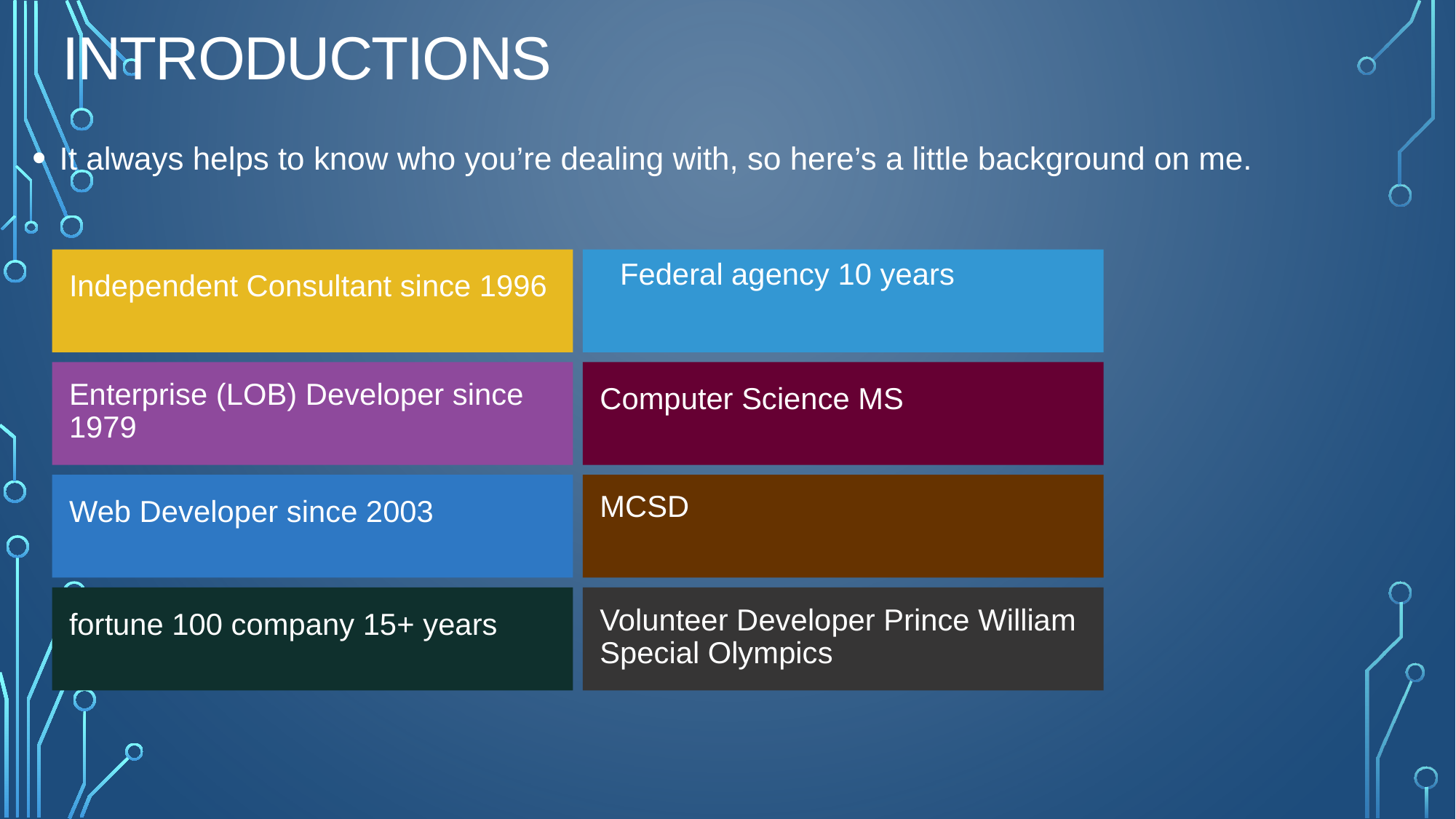

# Introductions
It always helps to know who you’re dealing with, so here’s a little background on me.
Federal agency 10 years

Independent Consultant since 1996

Enterprise (LOB) Developer since 1979

Computer Science MS

Web Developer since 2003

MCSD

fortune 100 company 15+ years

Volunteer Developer Prince William Special Olympics